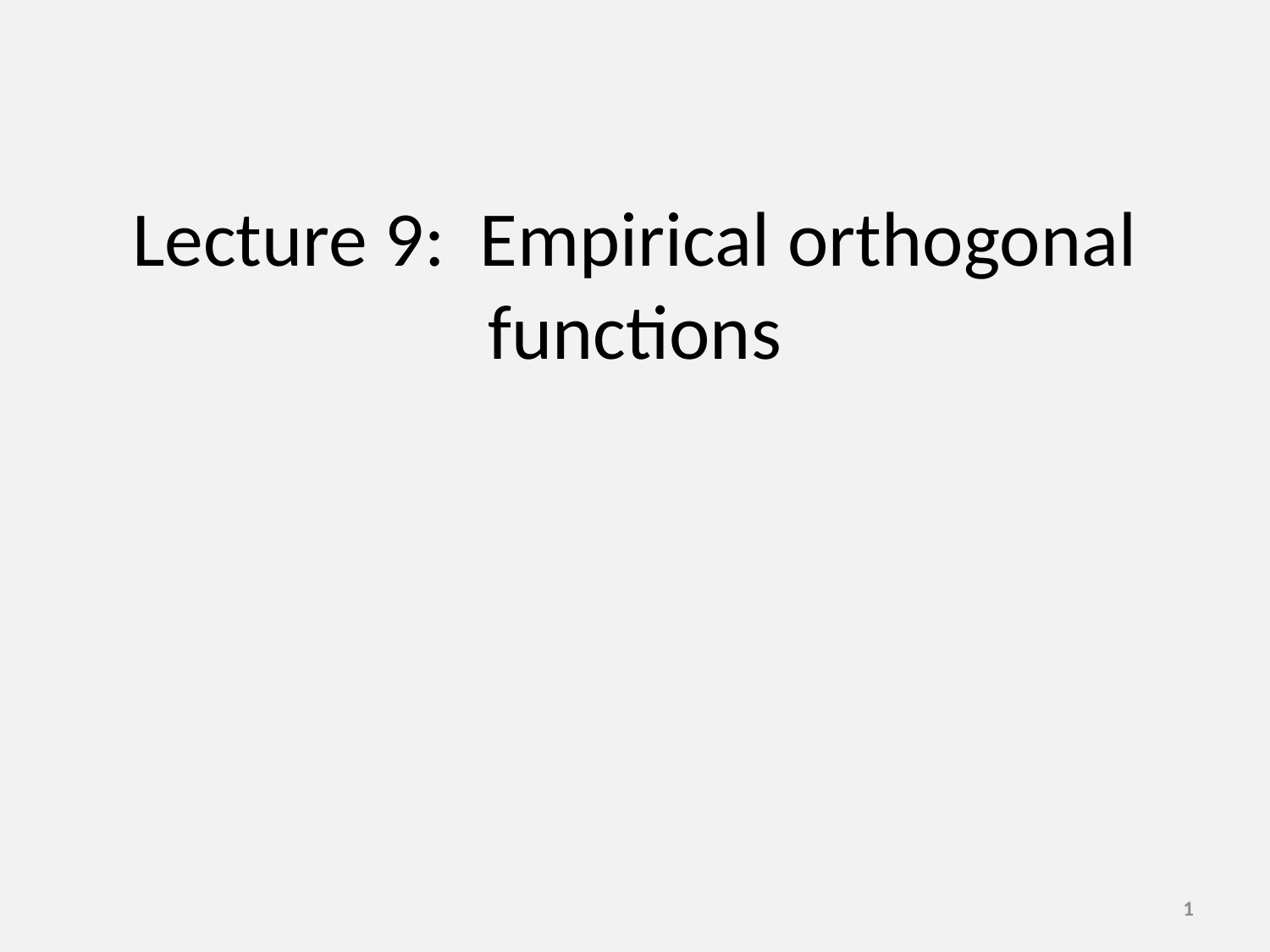

# Lecture 9:  Empirical orthogonal functions

1